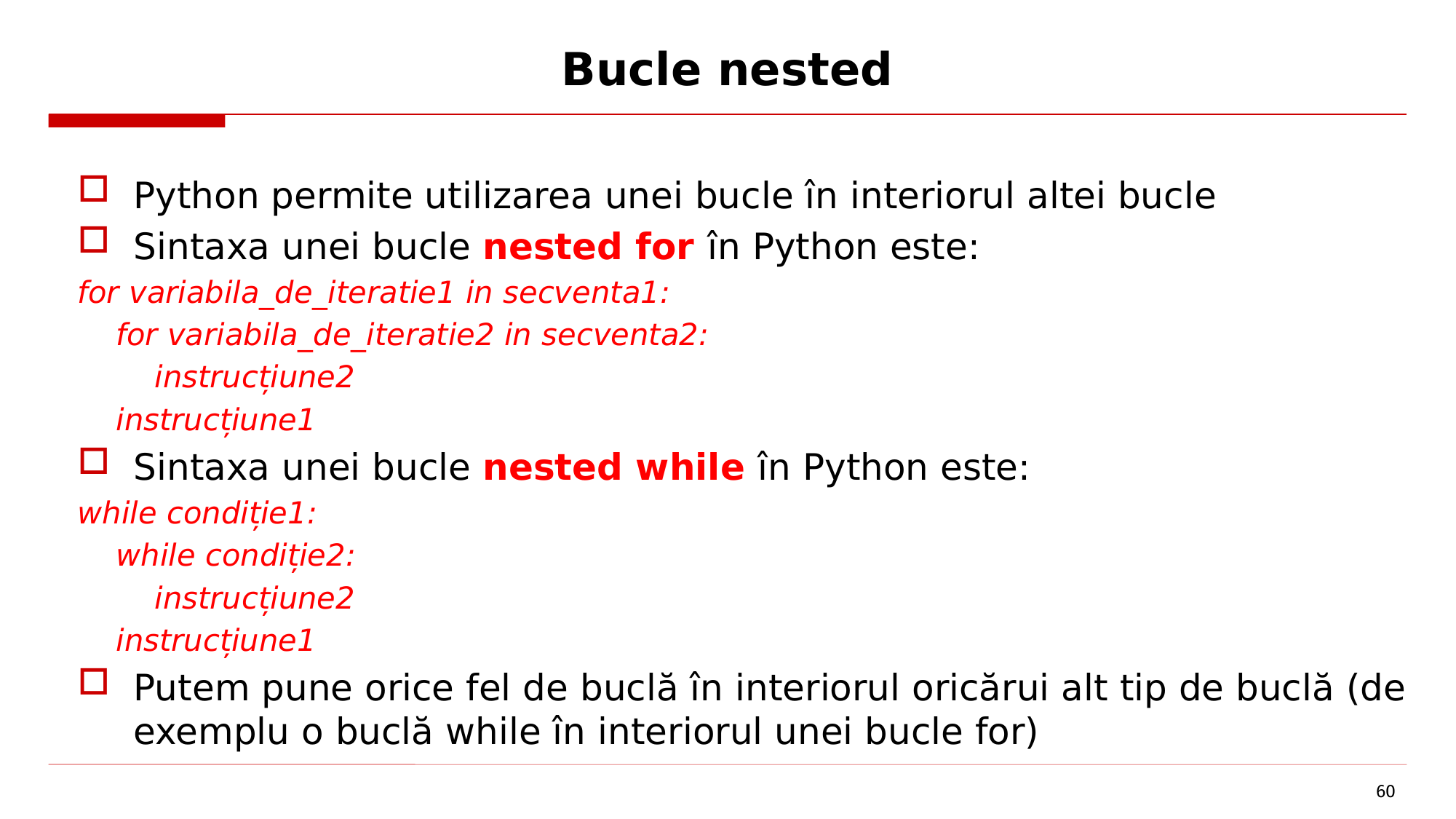

# Bucle nested
Python permite utilizarea unei bucle în interiorul altei bucle
Sintaxa unei bucle nested for în Python este:
for variabila_de_iteratie1 in secventa1:
    for variabila_de_iteratie2 in secventa2:
        instrucțiune2
    instrucțiune1
Sintaxa unei bucle nested while în Python este:
while condiție1:
    while condiție2:
        instrucțiune2
    instrucțiune1
Putem pune orice fel de buclă în interiorul oricărui alt tip de buclă (de exemplu o buclă while în interiorul unei bucle for)
60